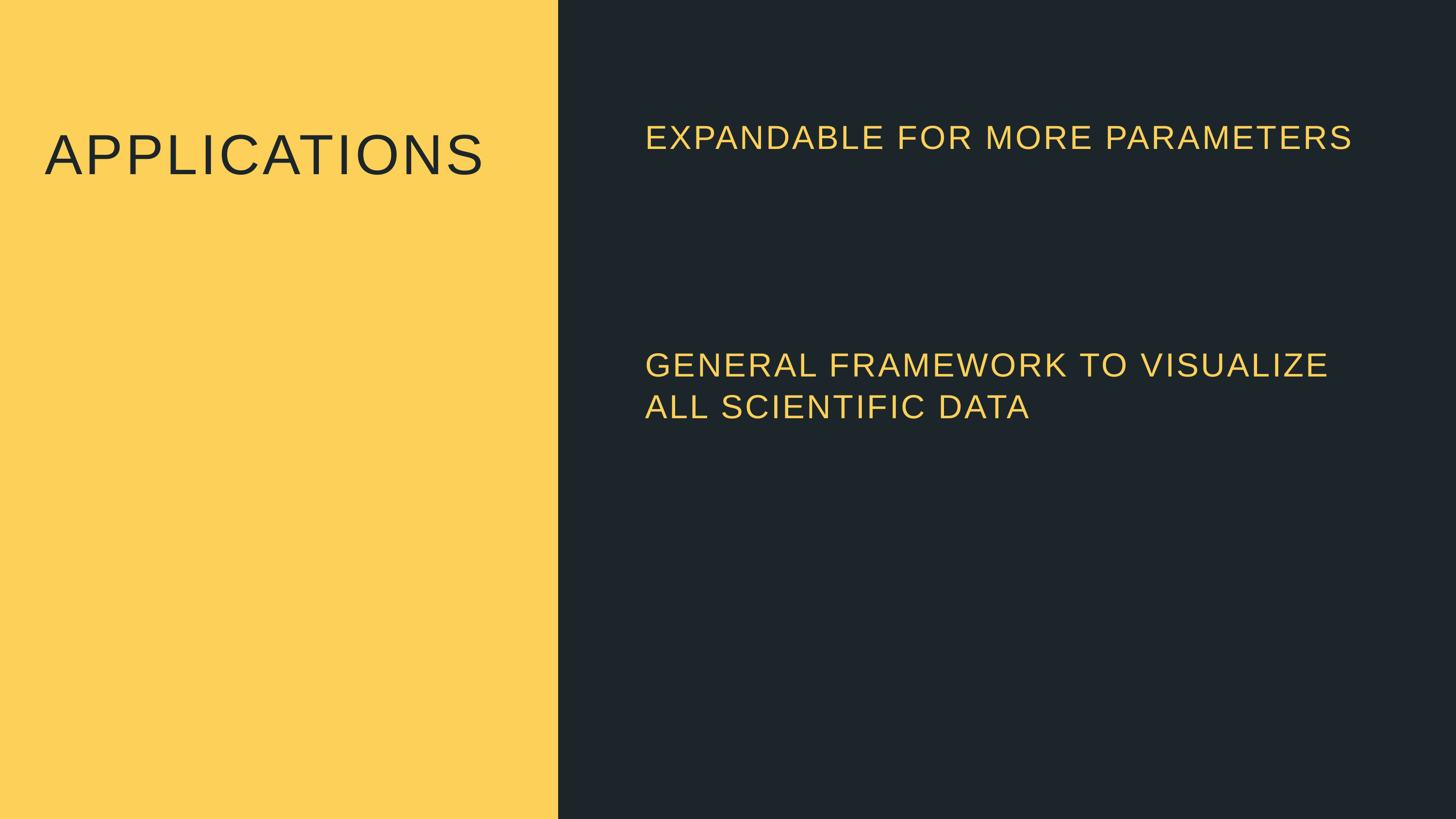

APPLICATIONS
EXPANDABLE FOR MORE PARAMETERS

GENERAL FRAMEWORK TO VISUALIZE ALL SCIENTIFIC DATA